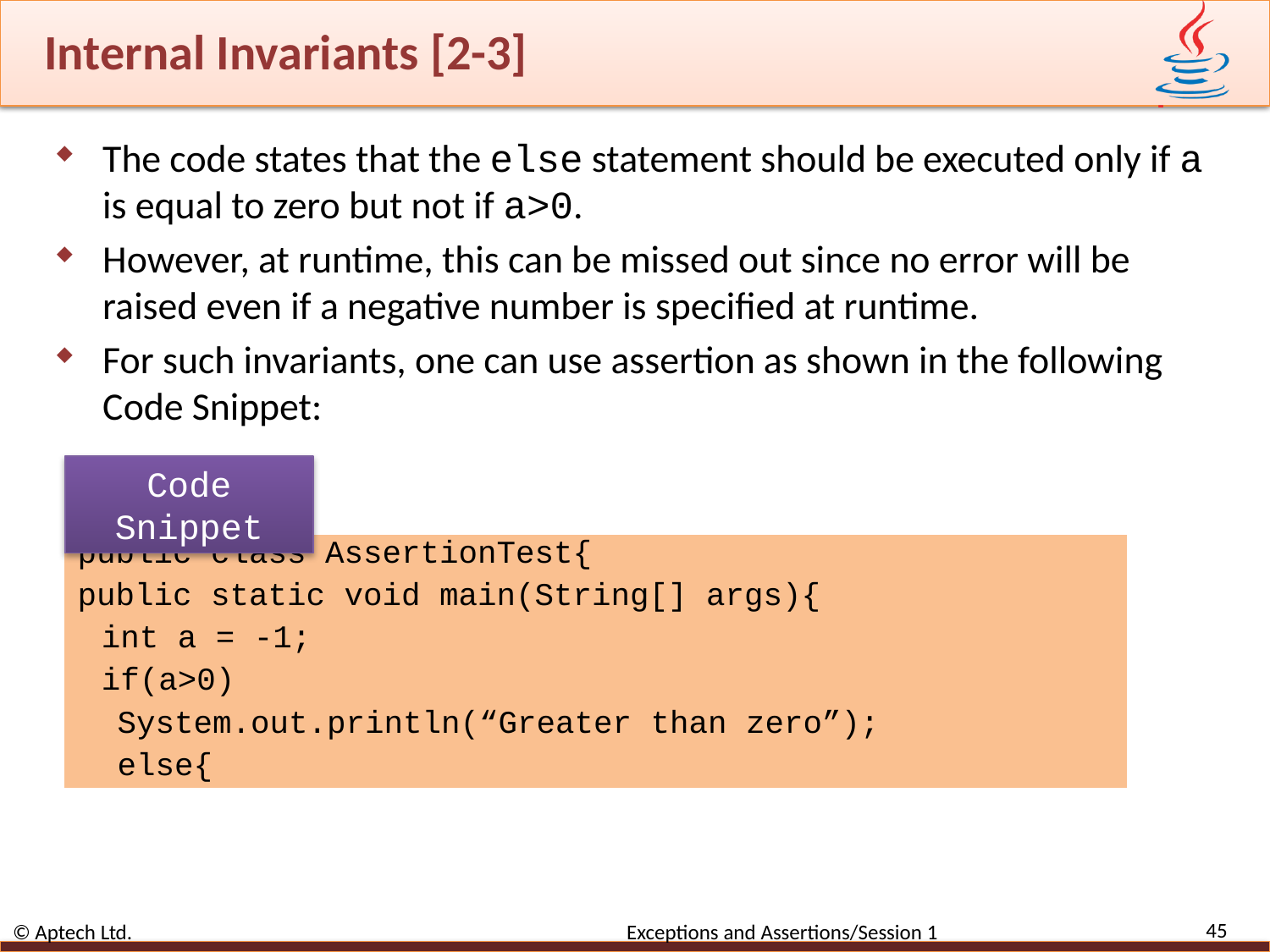

# Internal Invariants [2-3]
The code states that the else statement should be executed only if a is equal to zero but not if a>0.
However, at runtime, this can be missed out since no error will be raised even if a negative number is specified at runtime.
For such invariants, one can use assertion as shown in the following Code Snippet:
Code Snippet
public class AssertionTest{
public static void main(String[] args){
int a = -1;
if(a>0)
System.out.println(“Greater than zero”);
else{
45
© Aptech Ltd.                                                                                                      Exceptions and Assertions/Session 1